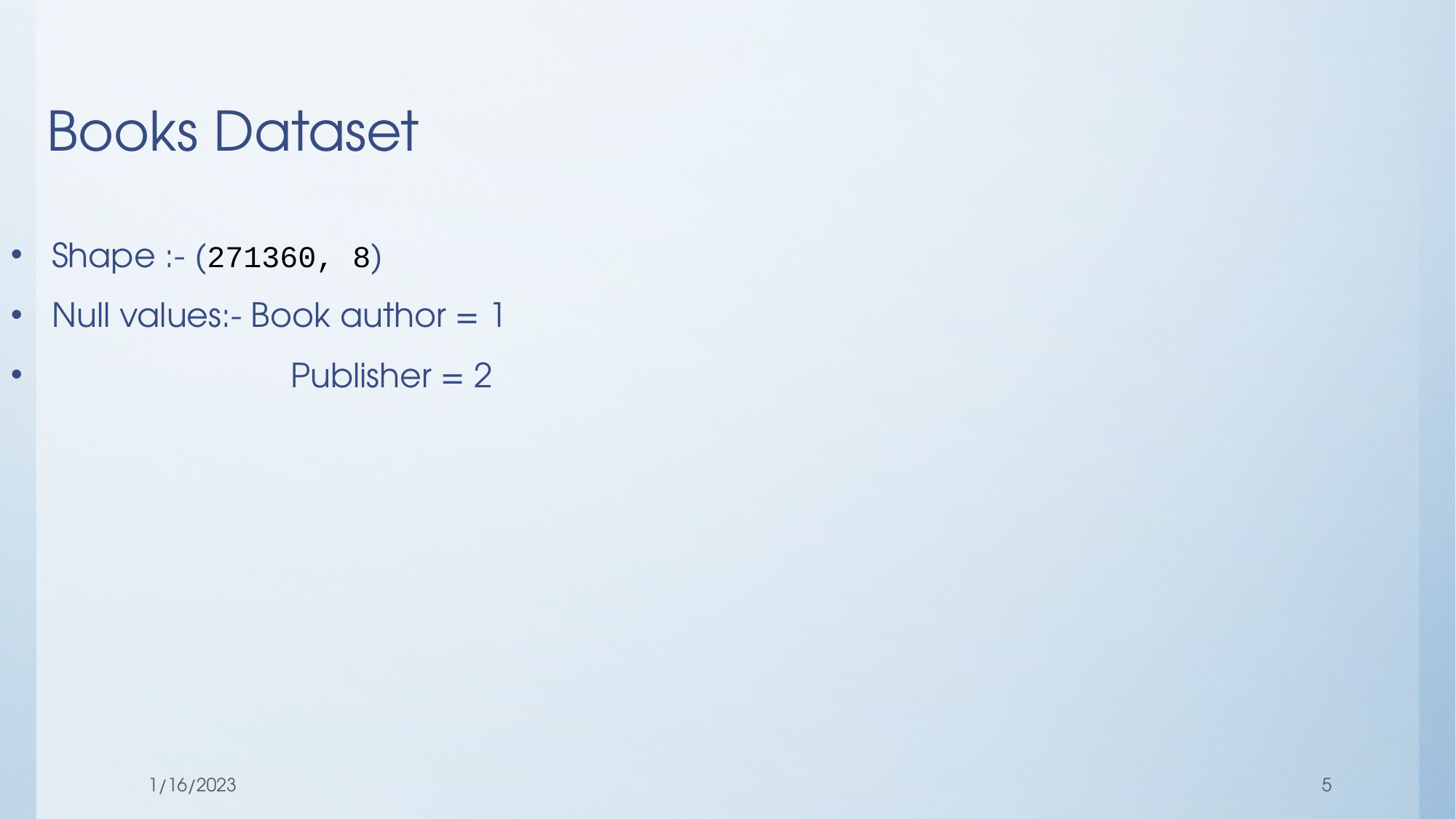

Books Dataset
Shape :- (271360, 8)
Null values:- Book author = 1
  	              Publisher = 2

1/16/2023
5